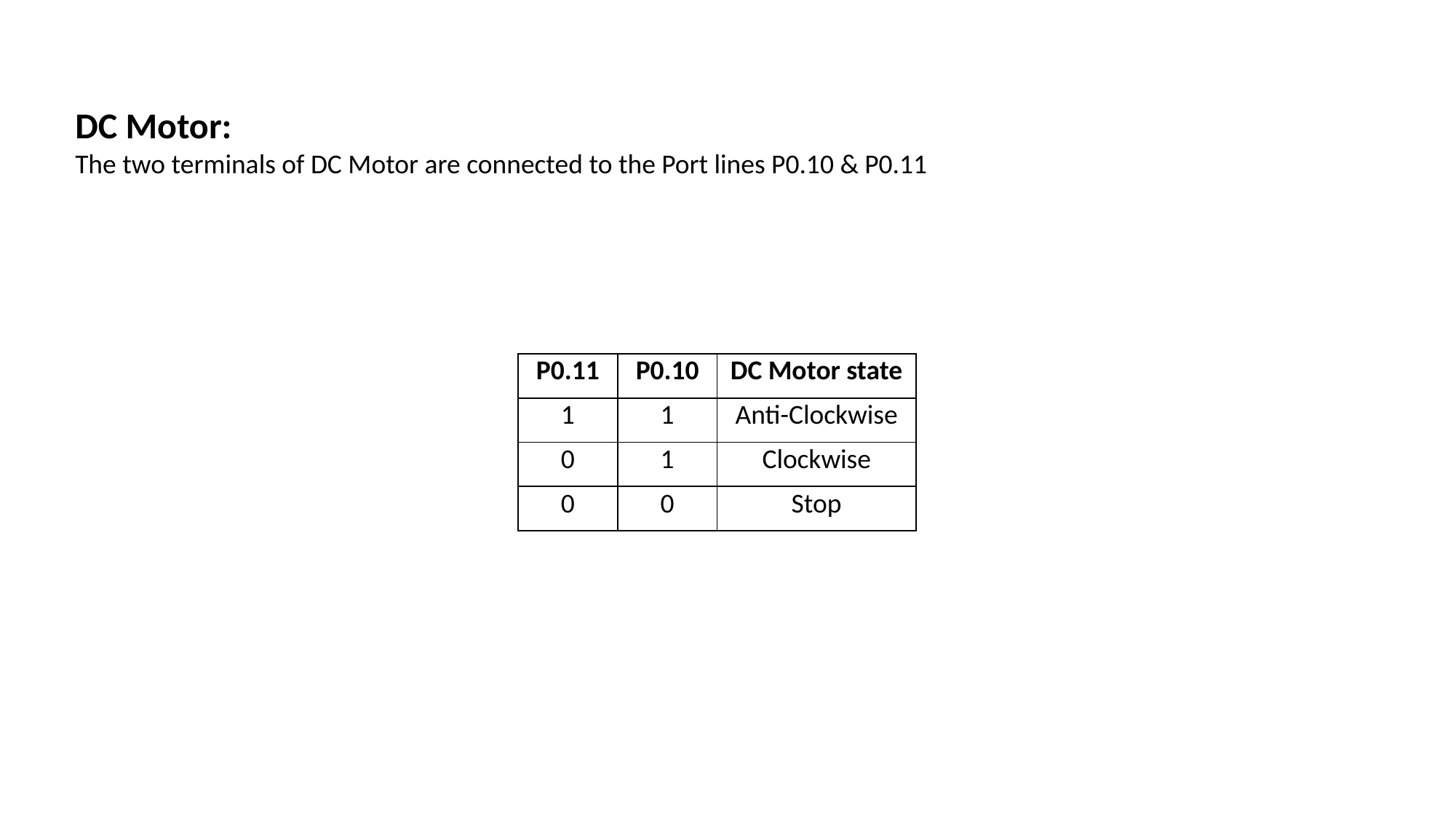

DC Motor:
The two terminals of DC Motor are connected to the Port lines P0.10 & P0.11
| P0.11 | P0.10 | DC Motor state |
| --- | --- | --- |
| 1 | 1 | Anti-Clockwise |
| 0 | 1 | Clockwise |
| 0 | 0 | Stop |